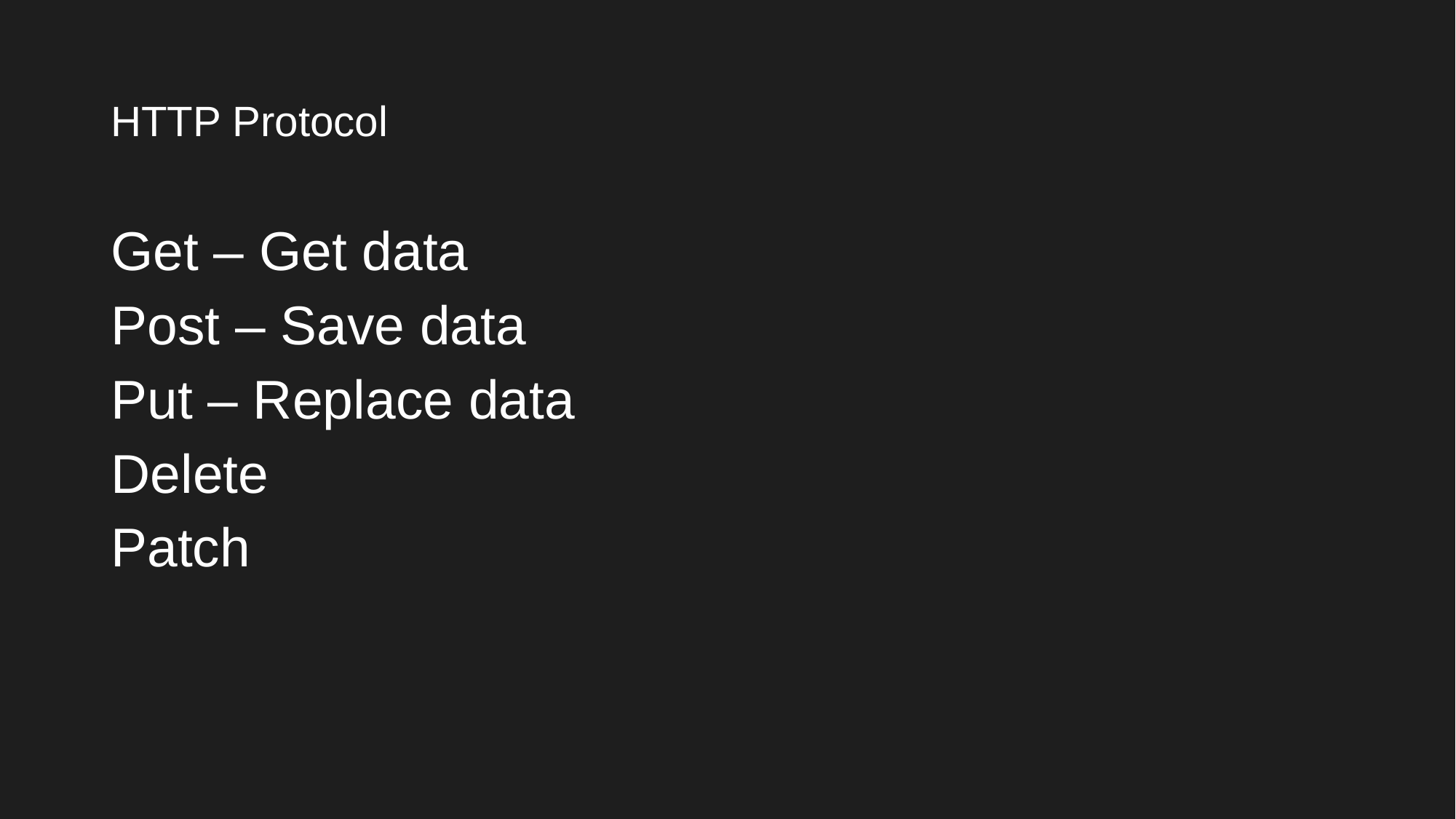

# HTTP Protocol
Get – Get data
Post – Save data
Put – Replace data
Delete
Patch